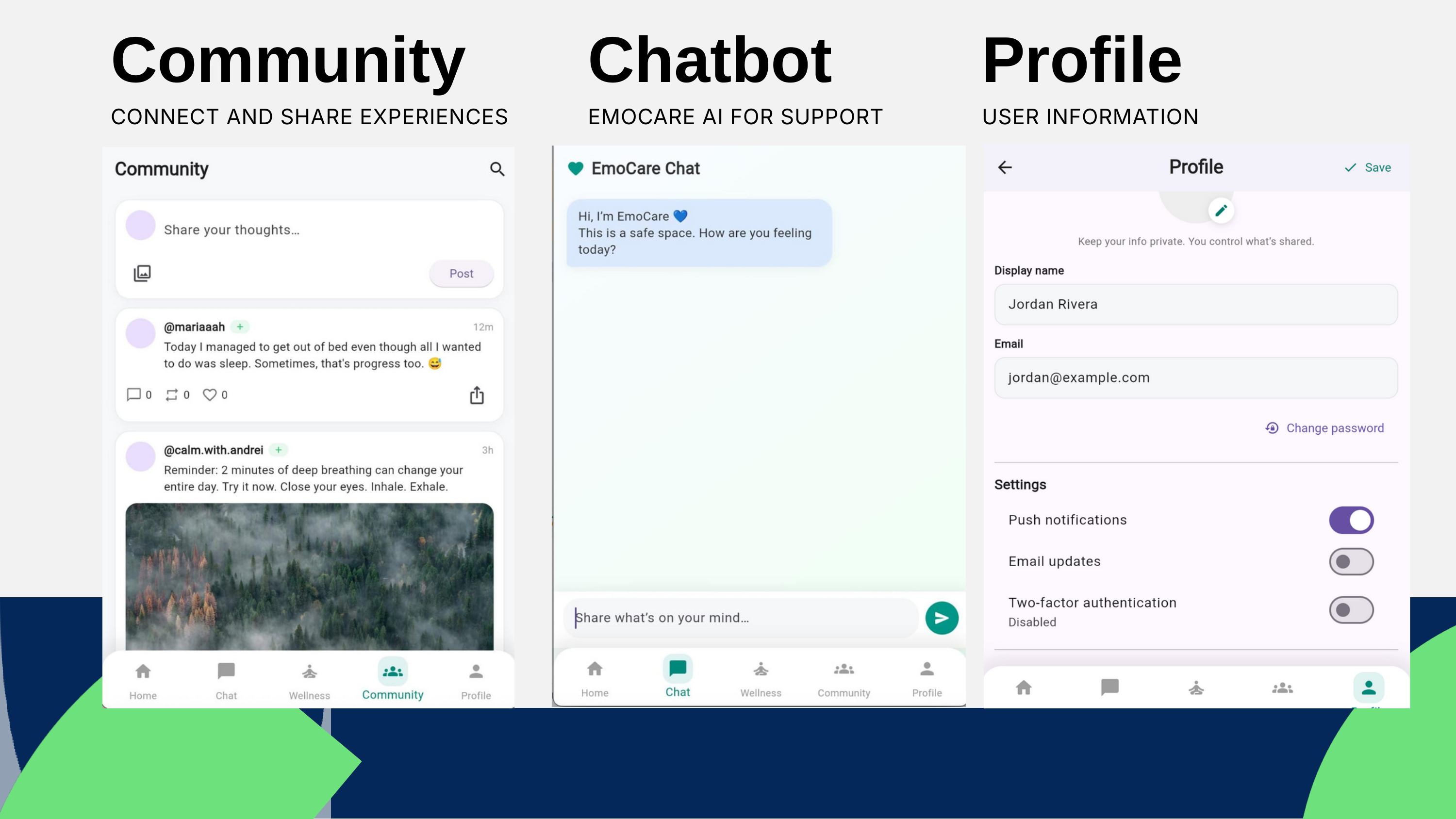

Community
CONNECT AND SHARE EXPERIENCES
Chatbot
EMOCARE AI FOR SUPPORT
Profile
USER INFORMATION